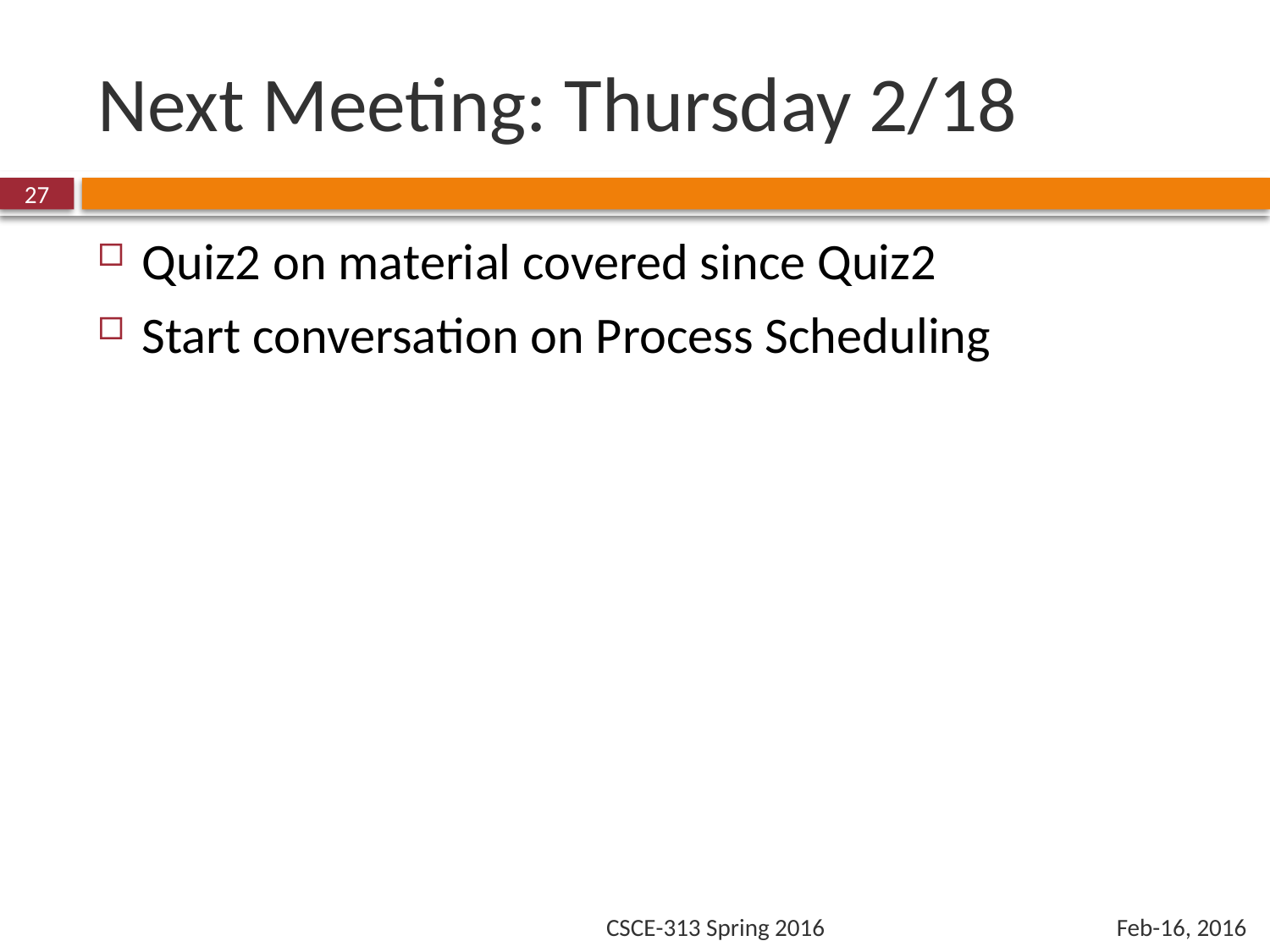

# Next Meeting: Thursday 2/18
27
Quiz2 on material covered since Quiz2
Start conversation on Process Scheduling
CSCE-313 Spring 2016
Feb-16, 2016